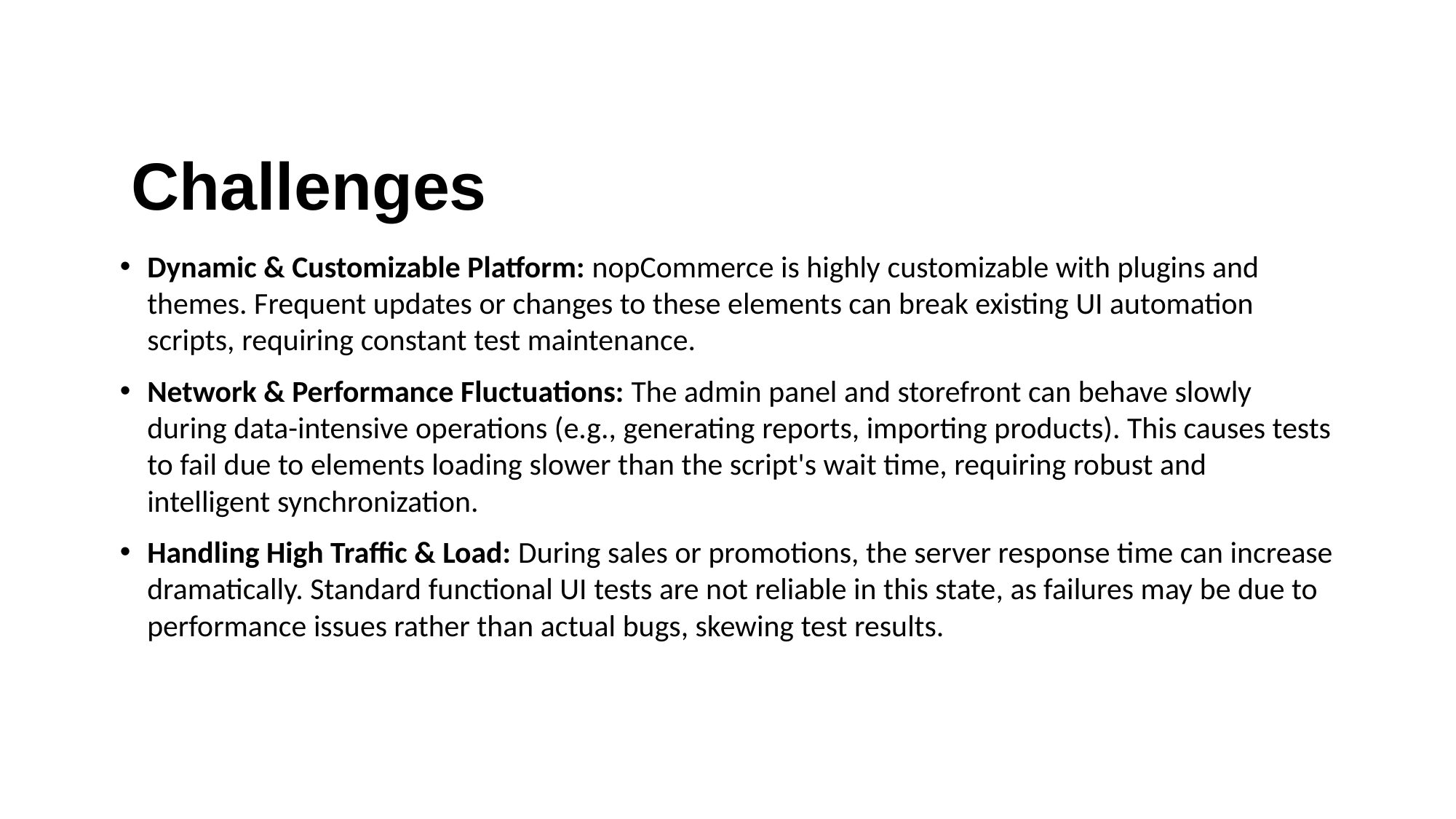

# Challenges
Dynamic & Customizable Platform: nopCommerce is highly customizable with plugins and themes. Frequent updates or changes to these elements can break existing UI automation scripts, requiring constant test maintenance.
Network & Performance Fluctuations: The admin panel and storefront can behave slowly during data-intensive operations (e.g., generating reports, importing products). This causes tests to fail due to elements loading slower than the script's wait time, requiring robust and intelligent synchronization.
Handling High Traffic & Load: During sales or promotions, the server response time can increase dramatically. Standard functional UI tests are not reliable in this state, as failures may be due to performance issues rather than actual bugs, skewing test results.